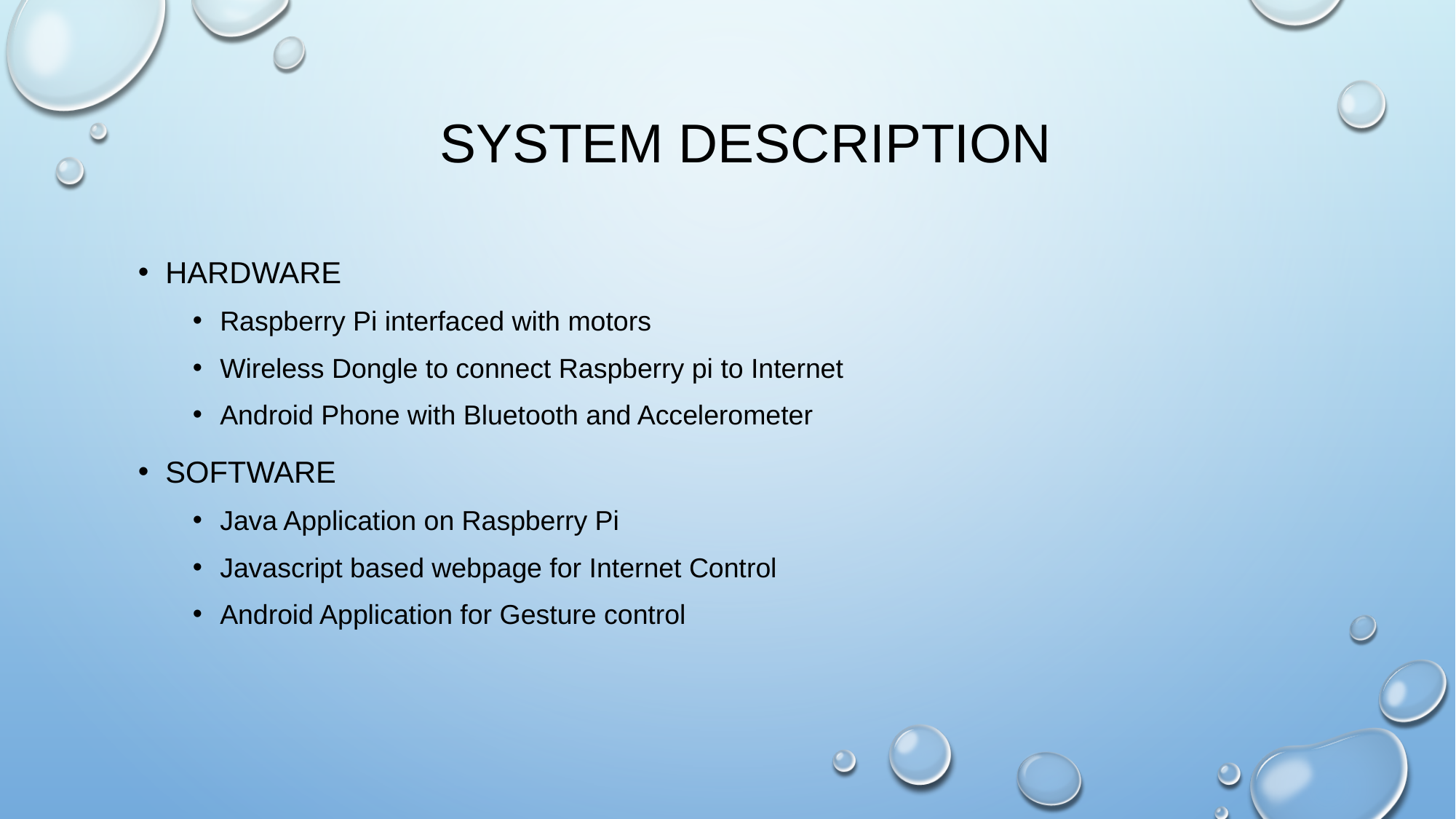

System Description
Hardware
Raspberry Pi interfaced with motors
Wireless Dongle to connect Raspberry pi to Internet
Android Phone with Bluetooth and Accelerometer
Software
Java Application on Raspberry Pi
Javascript based webpage for Internet Control
Android Application for Gesture control